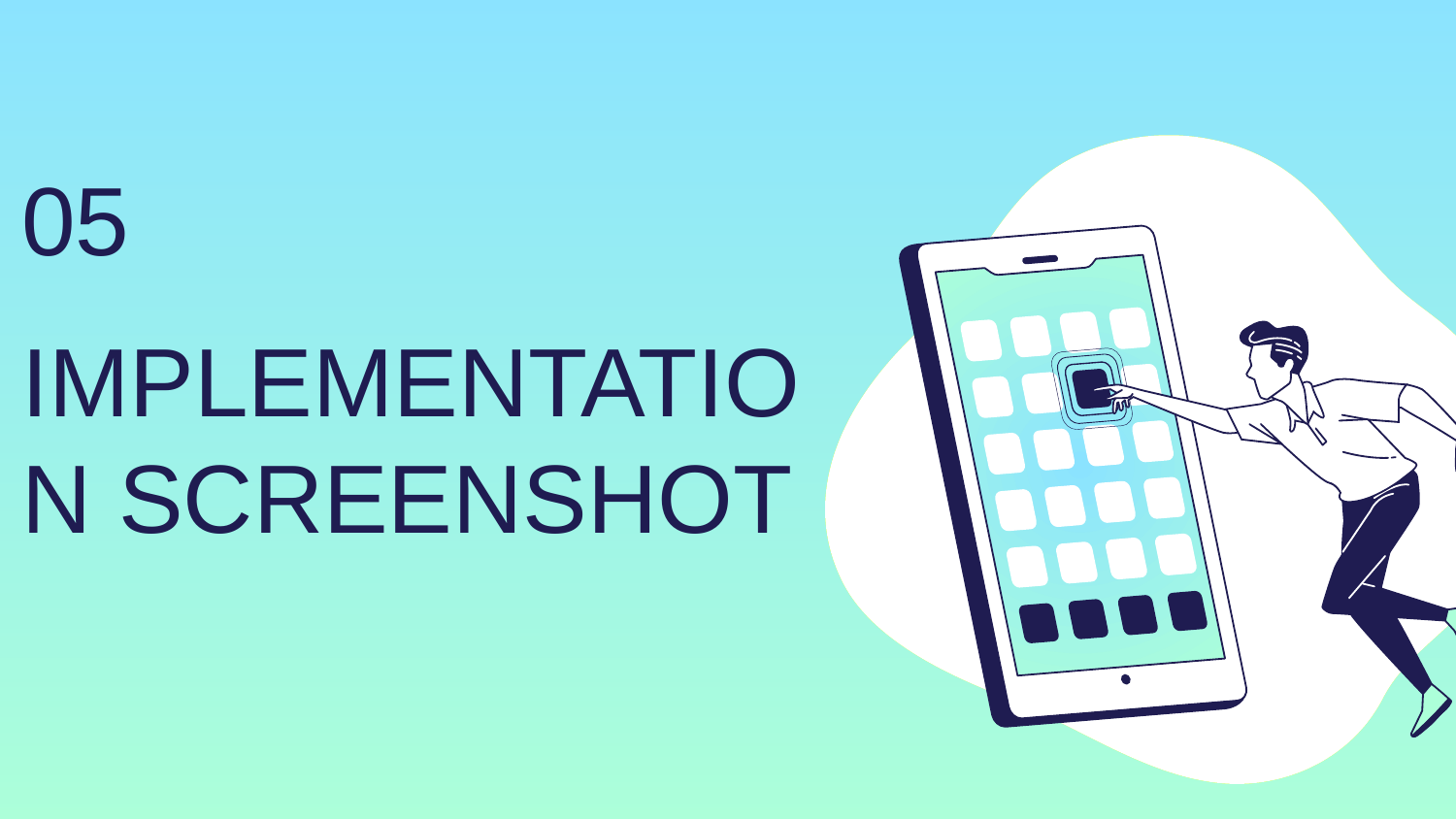

05
# IMPLEMENTATION SCREENSHOT
You could enter a subtitle here if you need it